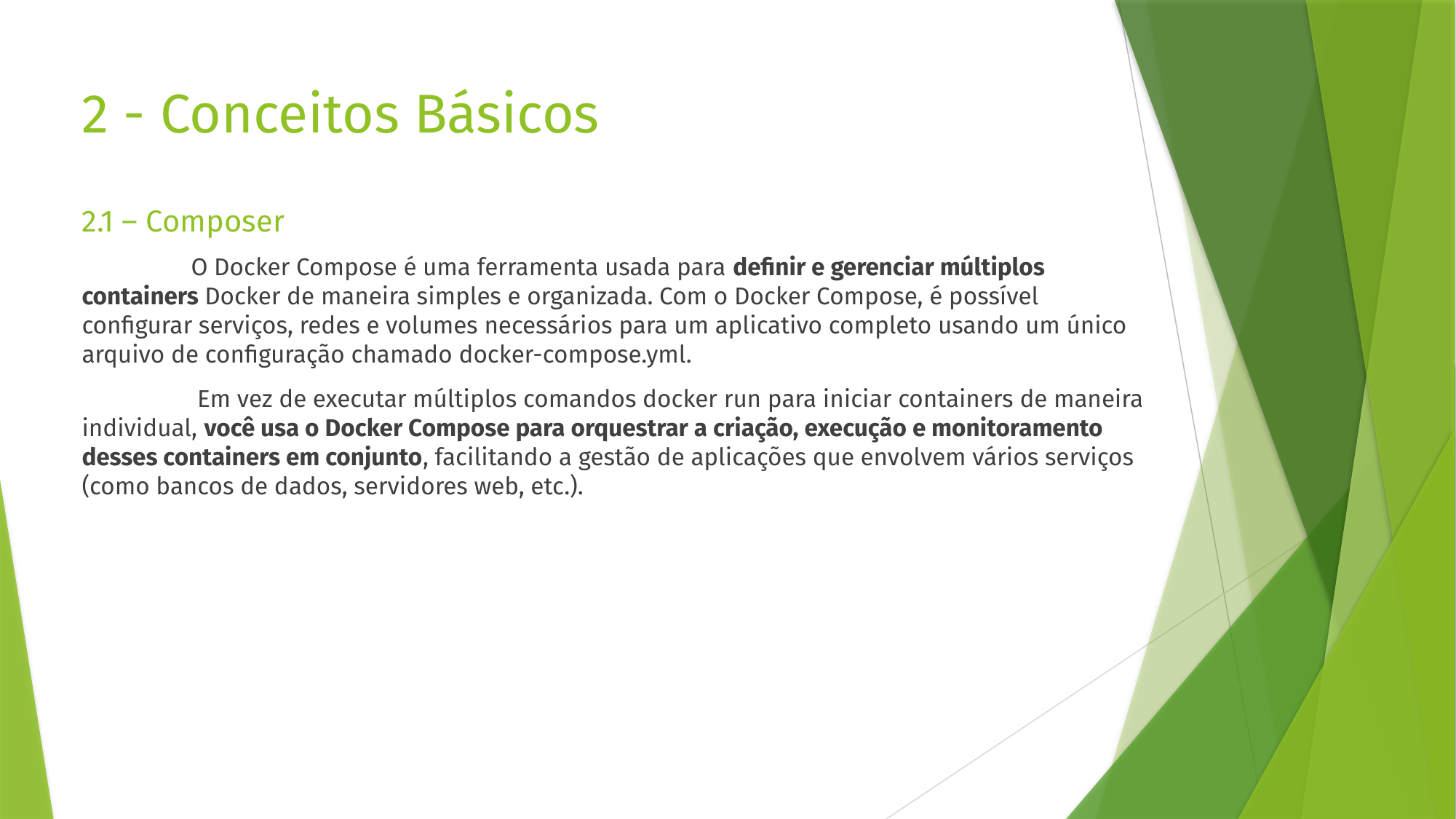

# 2 - Conceitos Básicos
2.1 – Composer
	O Docker Compose é uma ferramenta usada para definir e gerenciar múltiplos containers Docker de maneira simples e organizada. Com o Docker Compose, é possível configurar serviços, redes e volumes necessários para um aplicativo completo usando um único arquivo de configuração chamado docker-compose.yml.
	 Em vez de executar múltiplos comandos docker run para iniciar containers de maneira individual, você usa o Docker Compose para orquestrar a criação, execução e monitoramento desses containers em conjunto, facilitando a gestão de aplicações que envolvem vários serviços (como bancos de dados, servidores web, etc.).